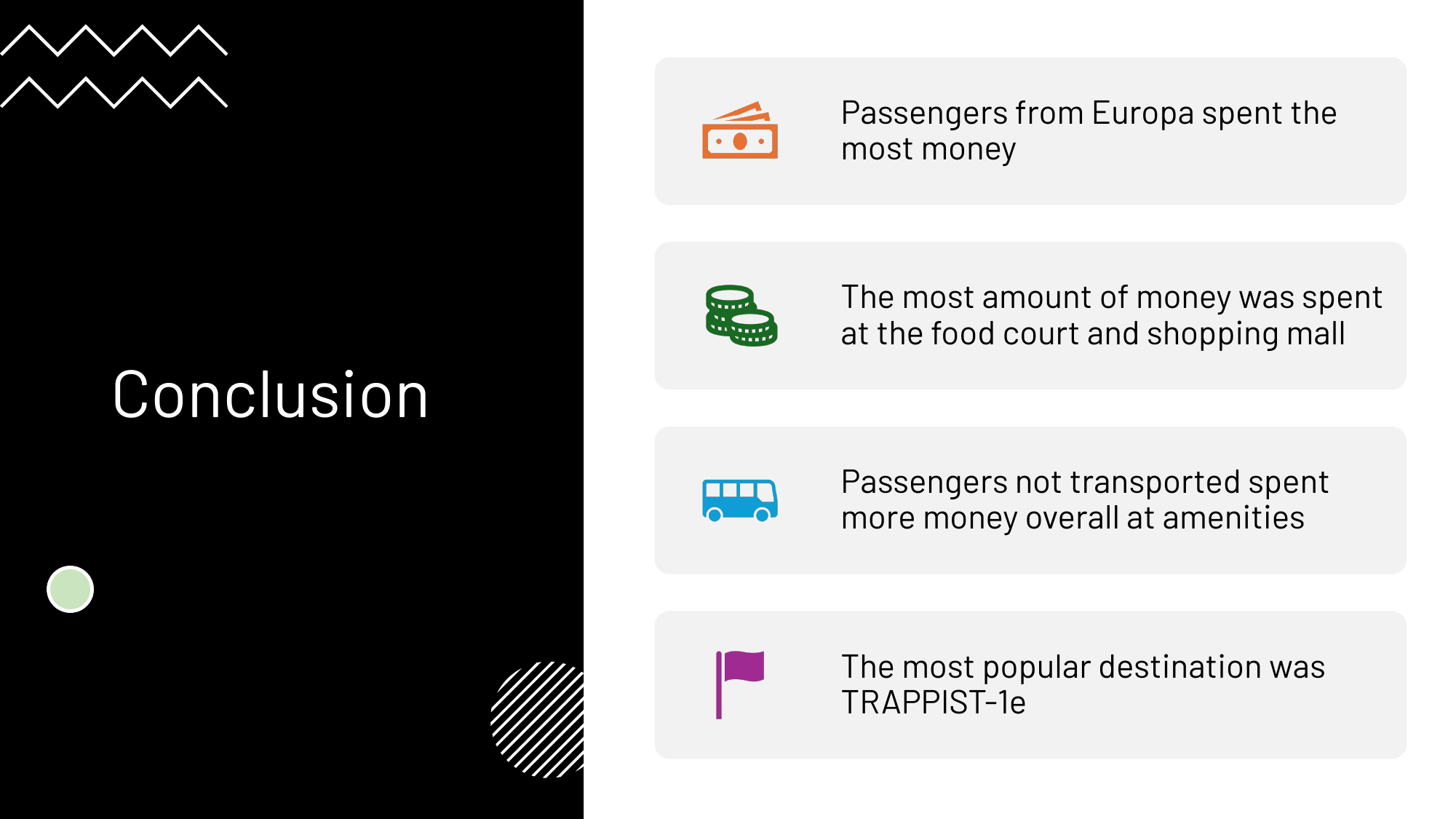

Passengers from Europa spent the most money
The most amount of money was spent at the food court and shopping mall
Passengers not transported spent more money overall at amenities
The most popular destination was TRAPPIST-1e
# Conclusion